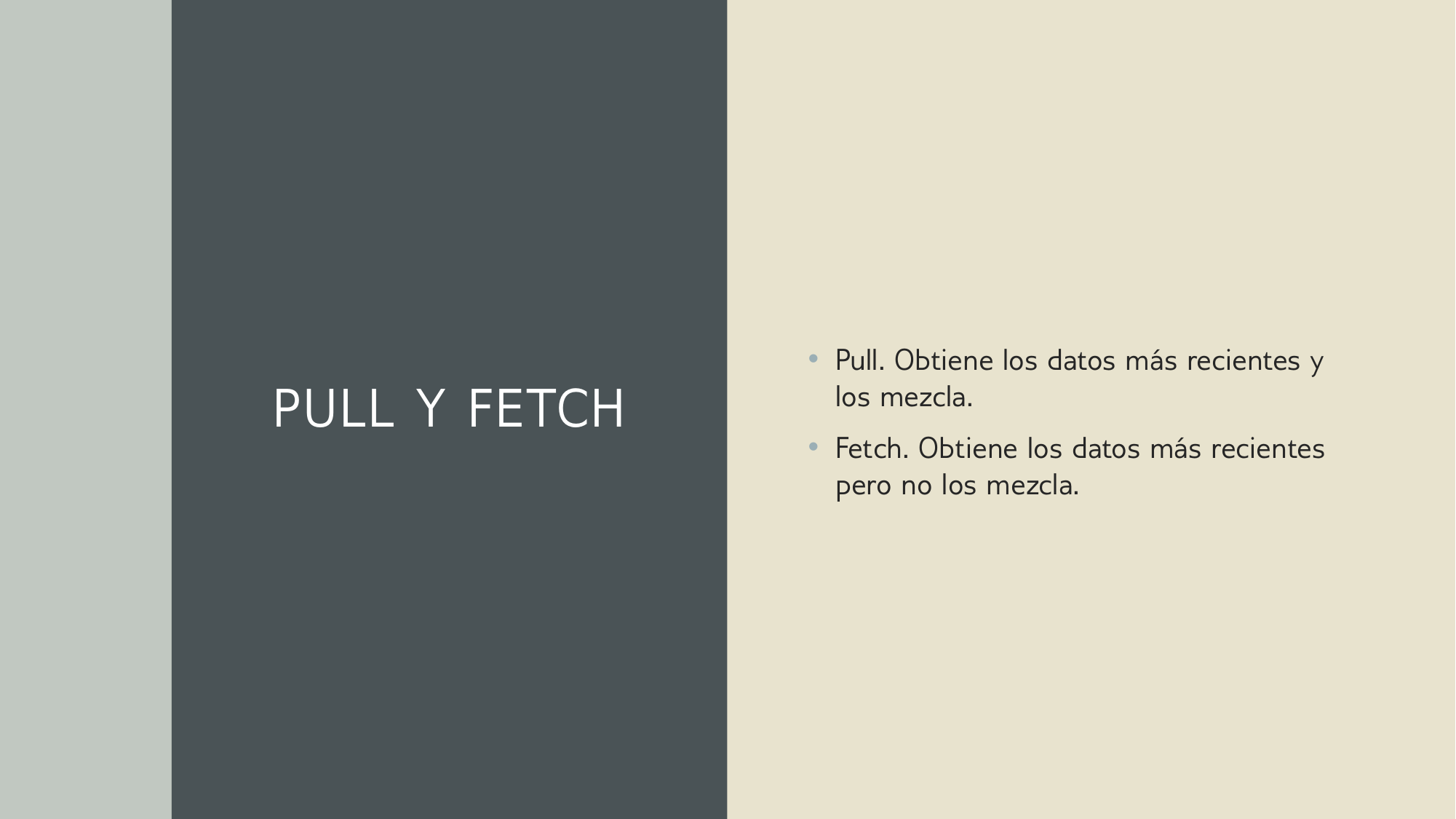

Pull. Obtiene los datos más recientes y los mezcla.
Fetch. Obtiene los datos más recientes pero no los mezcla.
# Pull y fetch